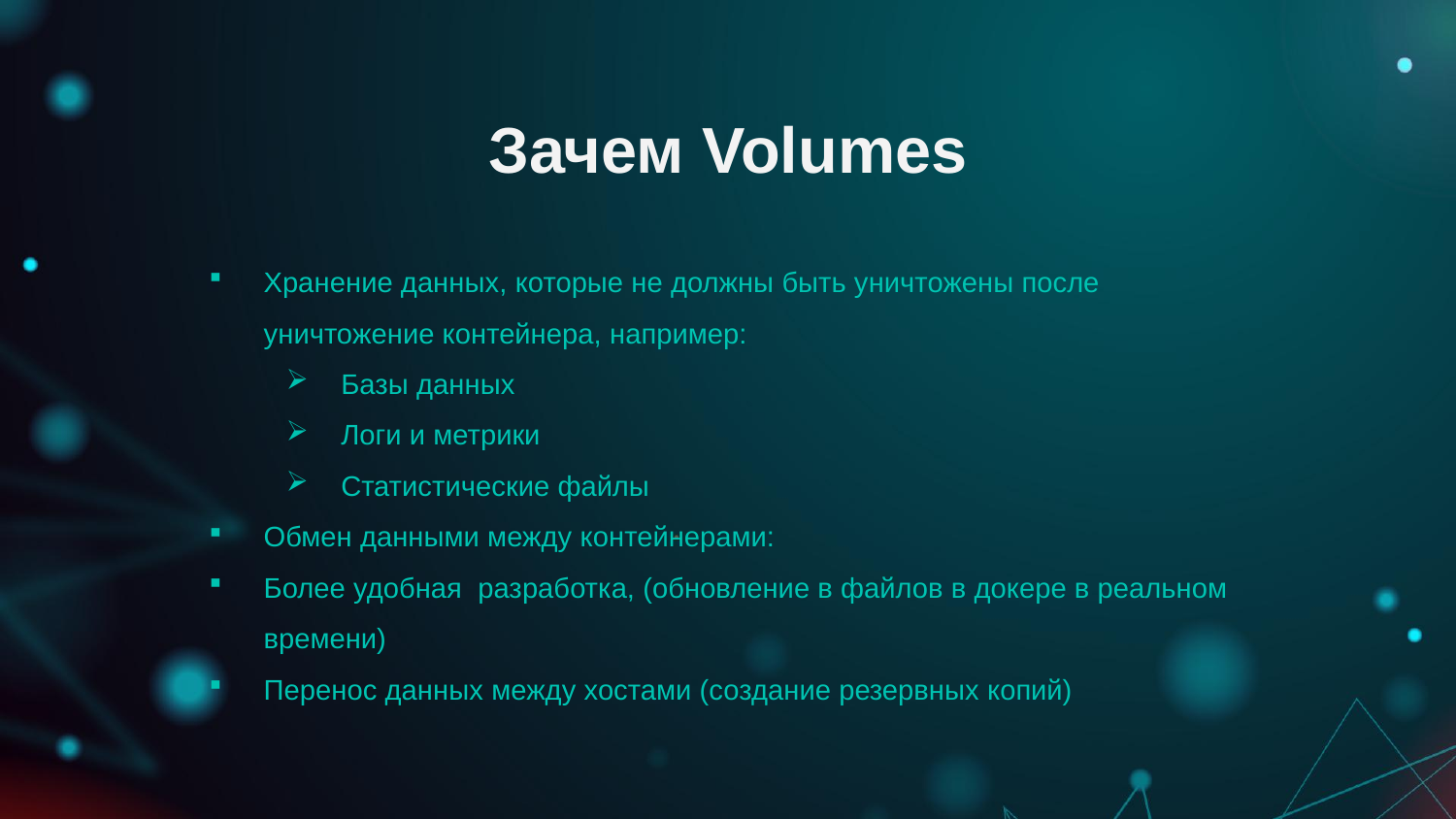

# Зачем Volumes
Хранение данных, которые не должны быть уничтожены после уничтожение контейнера, например:
Базы данных
Логи и метрики
Статистические файлы
Обмен данными между контейнерами:
Более удобная  разработка, (обновление в файлов в докере в реальном времени)
Перенос данных между хостами (создание резервных копий)